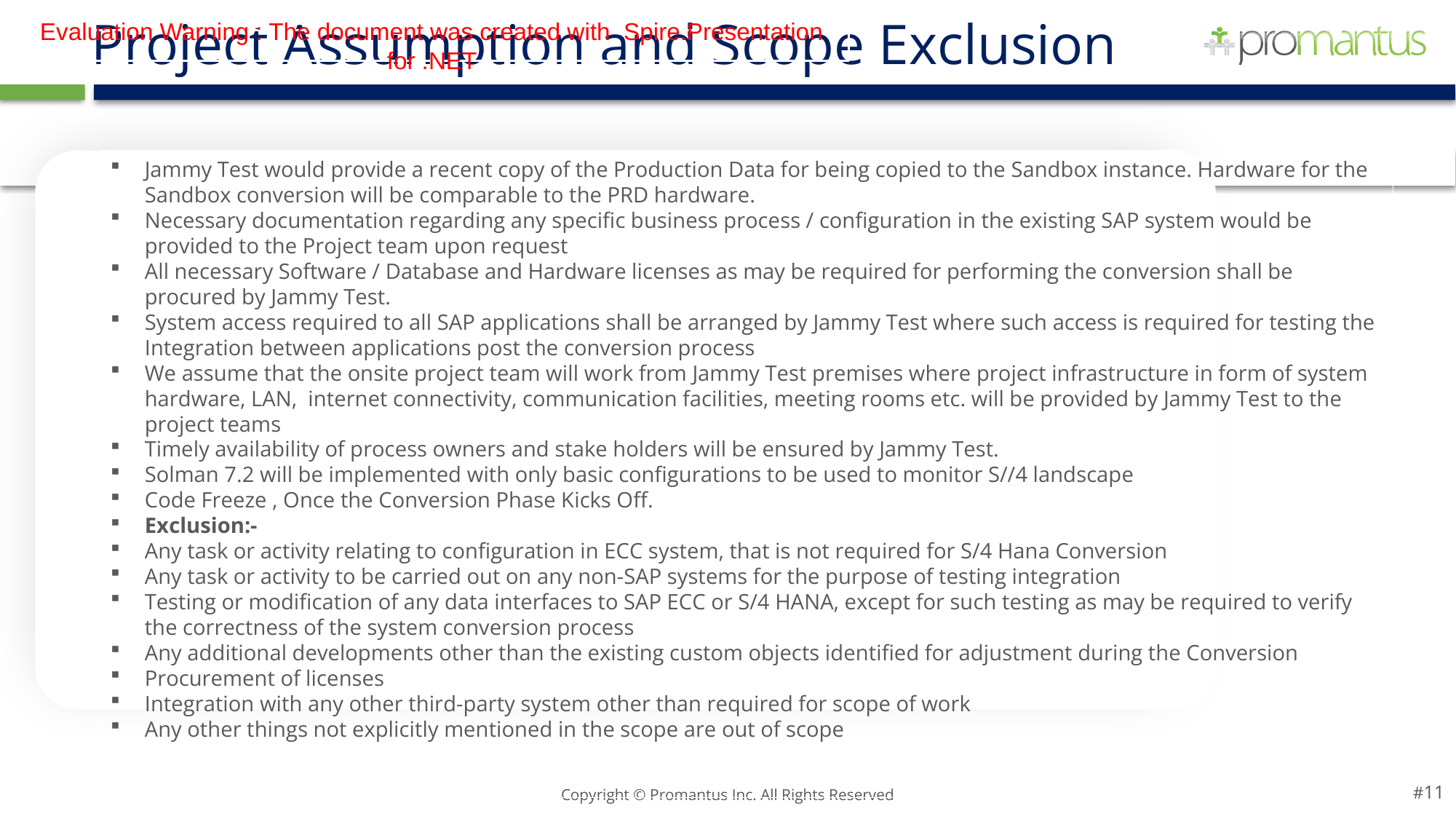

# Project Assumption and Scope Exclusion
Evaluation Warning : The document was created with  Spire.Presentation for .NET
Copy of ECC PRD instance to Sandbox
Jammy Test would provide a recent copy of the Production Data for being copied to the Sandbox instance. Hardware for the Sandbox conversion will be comparable to the PRD hardware.
Necessary documentation regarding any specific business process / configuration in the existing SAP system would be provided to the Project team upon request
All necessary Software / Database and Hardware licenses as may be required for performing the conversion shall be procured by Jammy Test.
System access required to all SAP applications shall be arranged by Jammy Test where such access is required for testing the Integration between applications post the conversion process
We assume that the onsite project team will work from Jammy Test premises where project infrastructure in form of system hardware, LAN,  internet connectivity, communication facilities, meeting rooms etc. will be provided by Jammy Test to the project teams
Timely availability of process owners and stake holders will be ensured by Jammy Test.
Solman 7.2 will be implemented with only basic configurations to be used to monitor S//4 landscape
Code Freeze , Once the Conversion Phase Kicks Off.
Exclusion:-
Any task or activity relating to configuration in ECC system, that is not required for S/4 Hana Conversion
Any task or activity to be carried out on any non-SAP systems for the purpose of testing integration
Testing or modification of any data interfaces to SAP ECC or S/4 HANA, except for such testing as may be required to verify the correctness of the system conversion process
Any additional developments other than the existing custom objects identified for adjustment during the Conversion
Procurement of licenses
Integration with any other third-party system other than required for scope of work
Any other things not explicitly mentioned in the scope are out of scope